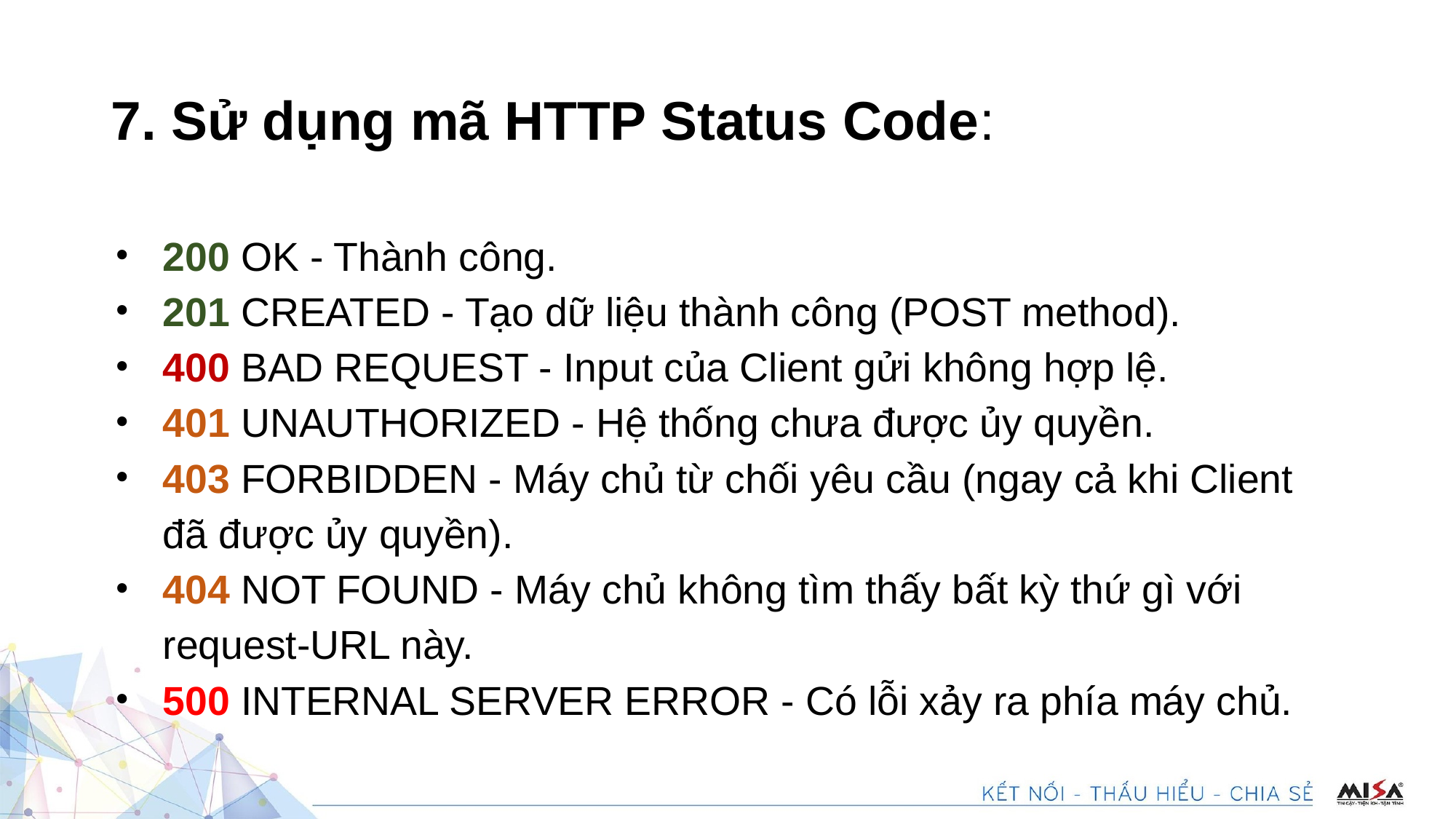

# 7. Sử dụng mã HTTP Status Code:
200 OK - Thành công.
201 CREATED - Tạo dữ liệu thành công (POST method).
400 BAD REQUEST - Input của Client gửi không hợp lệ.
401 UNAUTHORIZED - Hệ thống chưa được ủy quyền.
403 FORBIDDEN - Máy chủ từ chối yêu cầu (ngay cả khi Client đã được ủy quyền).
404 NOT FOUND - Máy chủ không tìm thấy bất kỳ thứ gì với request-URL này.
500 INTERNAL SERVER ERROR - Có lỗi xảy ra phía máy chủ.